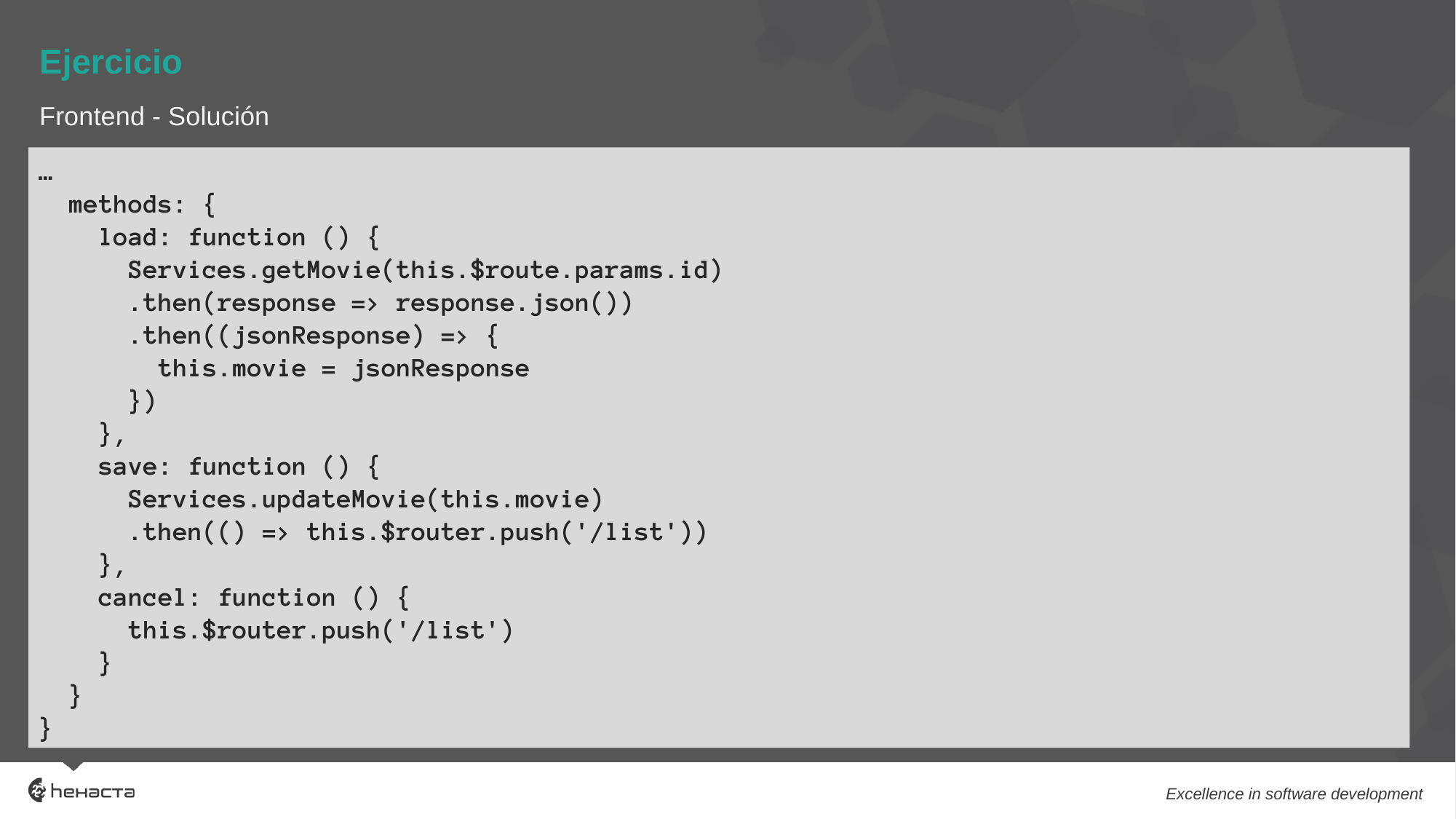

# Ejercicio
Frontend - Solución
…
  methods: {
    load: function () {
      Services.getMovie(this.$route.params.id)
      .then(response => response.json())
      .then((jsonResponse) => {
        this.movie = jsonResponse
      })
    },
    save: function () {
      Services.updateMovie(this.movie)
      .then(() => this.$router.push('/list'))
    },
    cancel: function () {
      this.$router.push('/list')
    }
  }
}